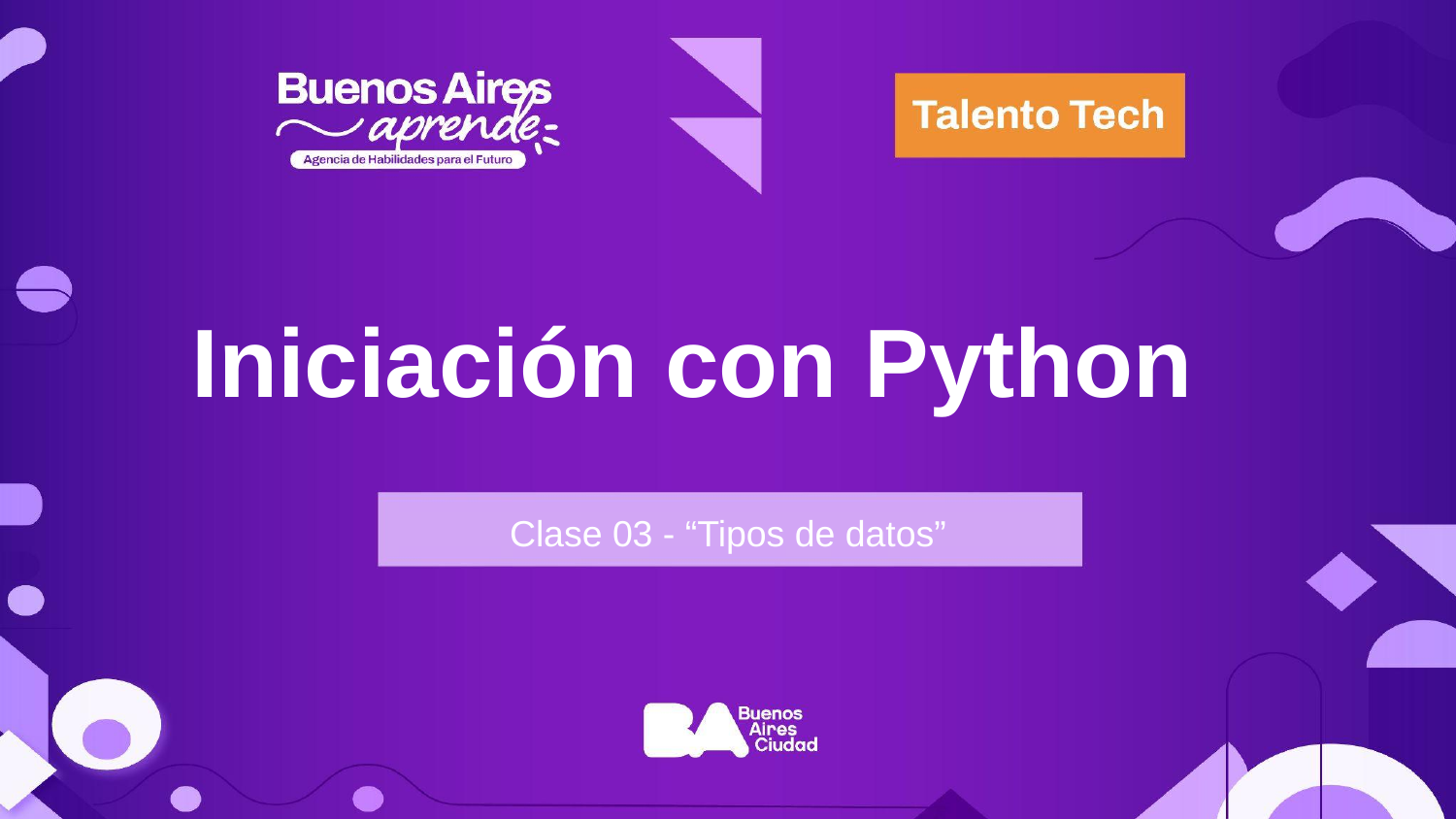

Iniciación con Python

Clase 03 - “Tipos de datos”